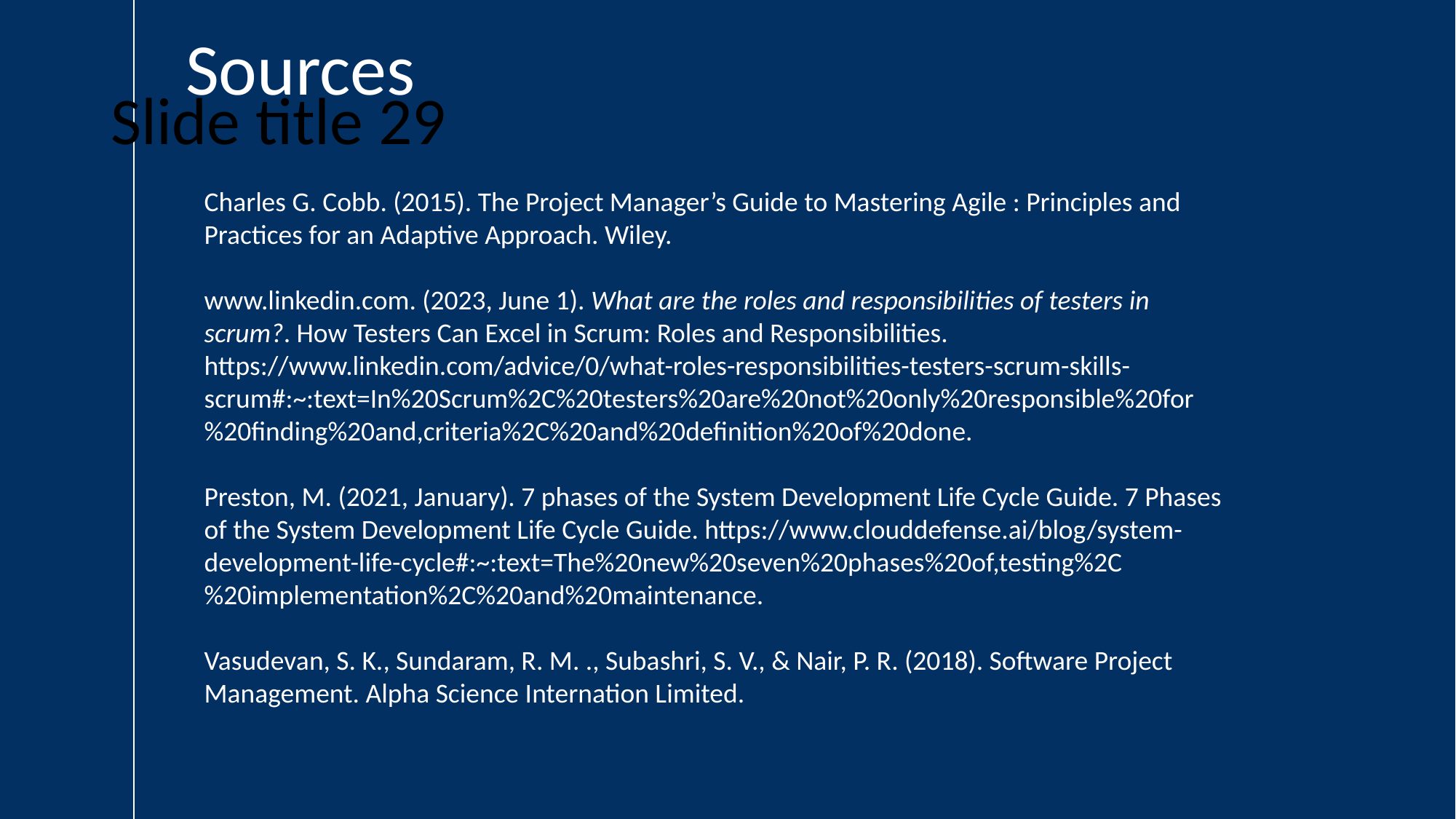

Sources
# Slide title 29
Charles G. Cobb. (2015). The Project Manager’s Guide to Mastering Agile : Principles and Practices for an Adaptive Approach. Wiley.

www.linkedin.com. (2023, June 1). What are the roles and responsibilities of testers in scrum?. How Testers Can Excel in Scrum: Roles and Responsibilities. https://www.linkedin.com/advice/0/what-roles-responsibilities-testers-scrum-skills-scrum#:~:text=In%20Scrum%2C%20testers%20are%20not%20only%20responsible%20for%20finding%20and,criteria%2C%20and%20definition%20of%20done.

Preston, M. (2021, January). 7 phases of the System Development Life Cycle Guide. 7 Phases of the System Development Life Cycle Guide. https://www.clouddefense.ai/blog/system-development-life-cycle#:~:text=The%20new%20seven%20phases%20of,testing%2C%20implementation%2C%20and%20maintenance.

Vasudevan, S. K., Sundaram, R. M. ., Subashri, S. V., & Nair, P. R. (2018). Software Project Management. Alpha Science Internation Limited.